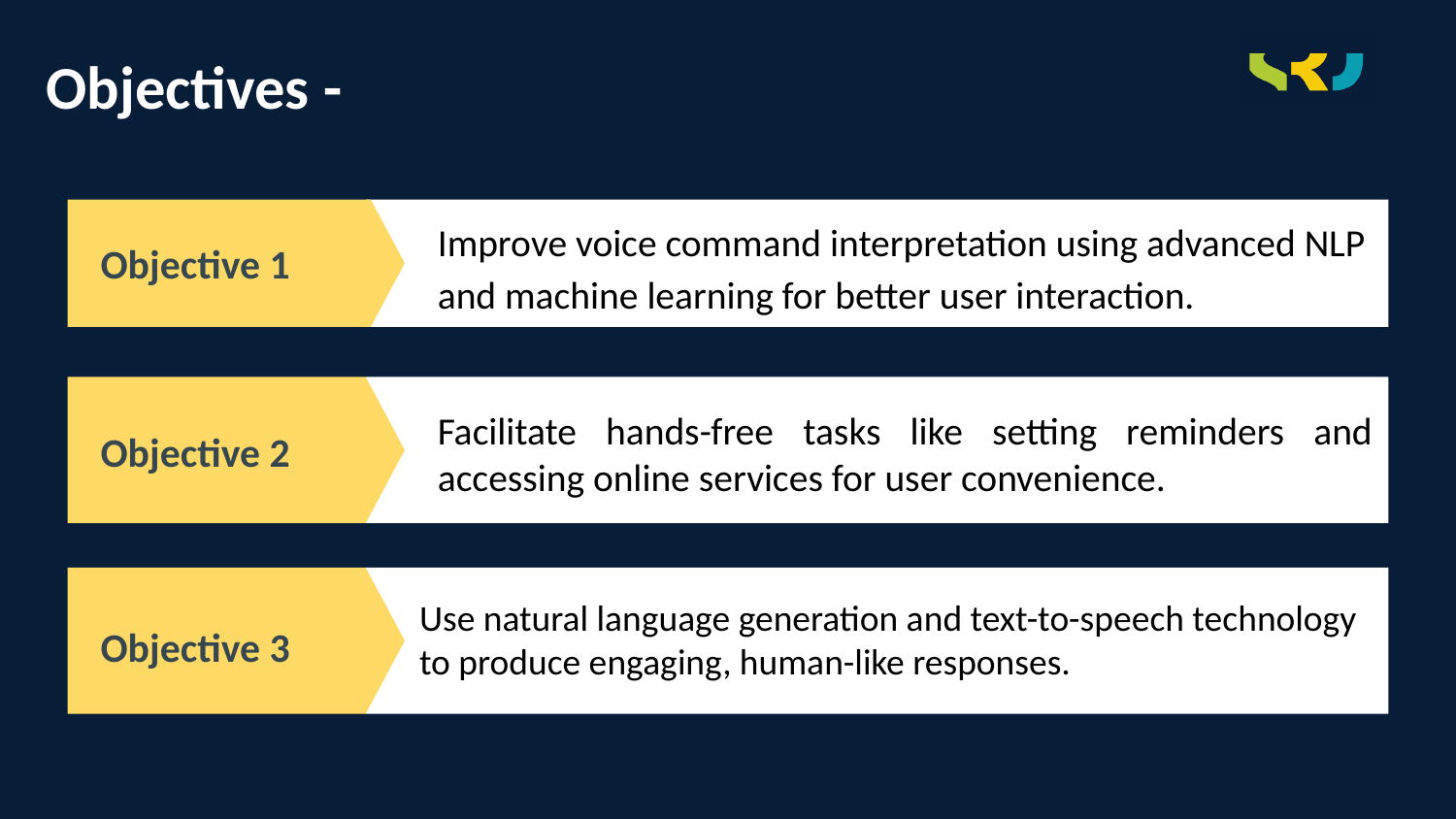

# Objectives -

Objective 1
Improve voice command interpretation using advanced NLP and machine learning for better user interaction.

Facilitate hands-free tasks like setting reminders and accessing online services for user convenience.
Objective 2

Use natural language generation and text-to-speech technology to produce engaging, human-like responses.
Objective 3